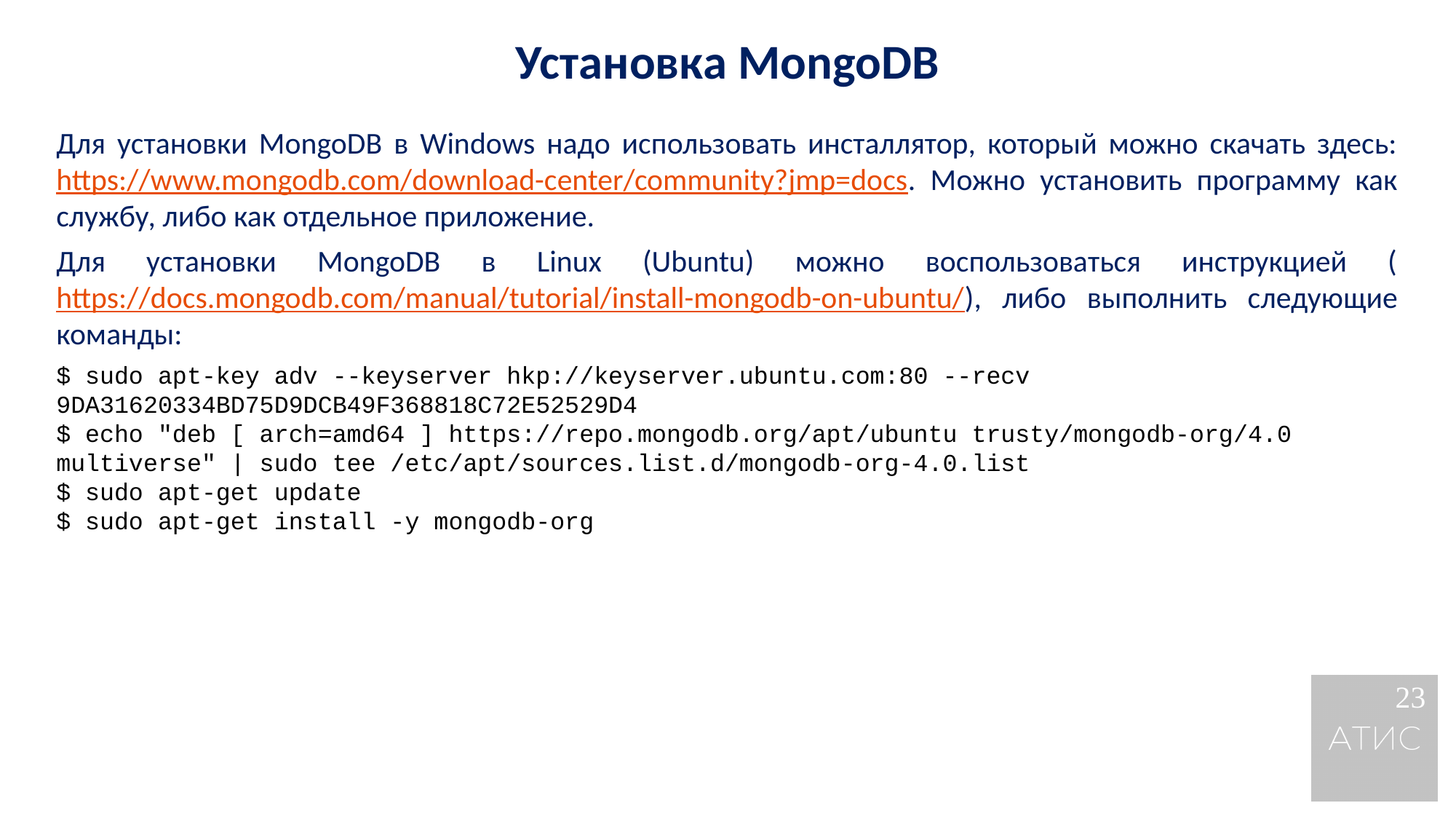

Установка MongoDB
Для установки MongoDB в Windows надо использовать инсталлятор, который можно скачать здесь: https://www.mongodb.com/download-center/community?jmp=docs. Можно установить программу как службу, либо как отдельное приложение.
Для установки MongoDB в Linux (Ubuntu) можно воспользоваться инструкцией (https://docs.mongodb.com/manual/tutorial/install-mongodb-on-ubuntu/), либо выполнить следующие команды:
$ sudo apt-key adv --keyserver hkp://keyserver.ubuntu.com:80 --recv 9DA31620334BD75D9DCB49F368818C72E52529D4
$ echo "deb [ arch=amd64 ] https://repo.mongodb.org/apt/ubuntu trusty/mongodb-org/4.0 multiverse" | sudo tee /etc/apt/sources.list.d/mongodb-org-4.0.list
$ sudo apt-get update
$ sudo apt-get install -y mongodb-org